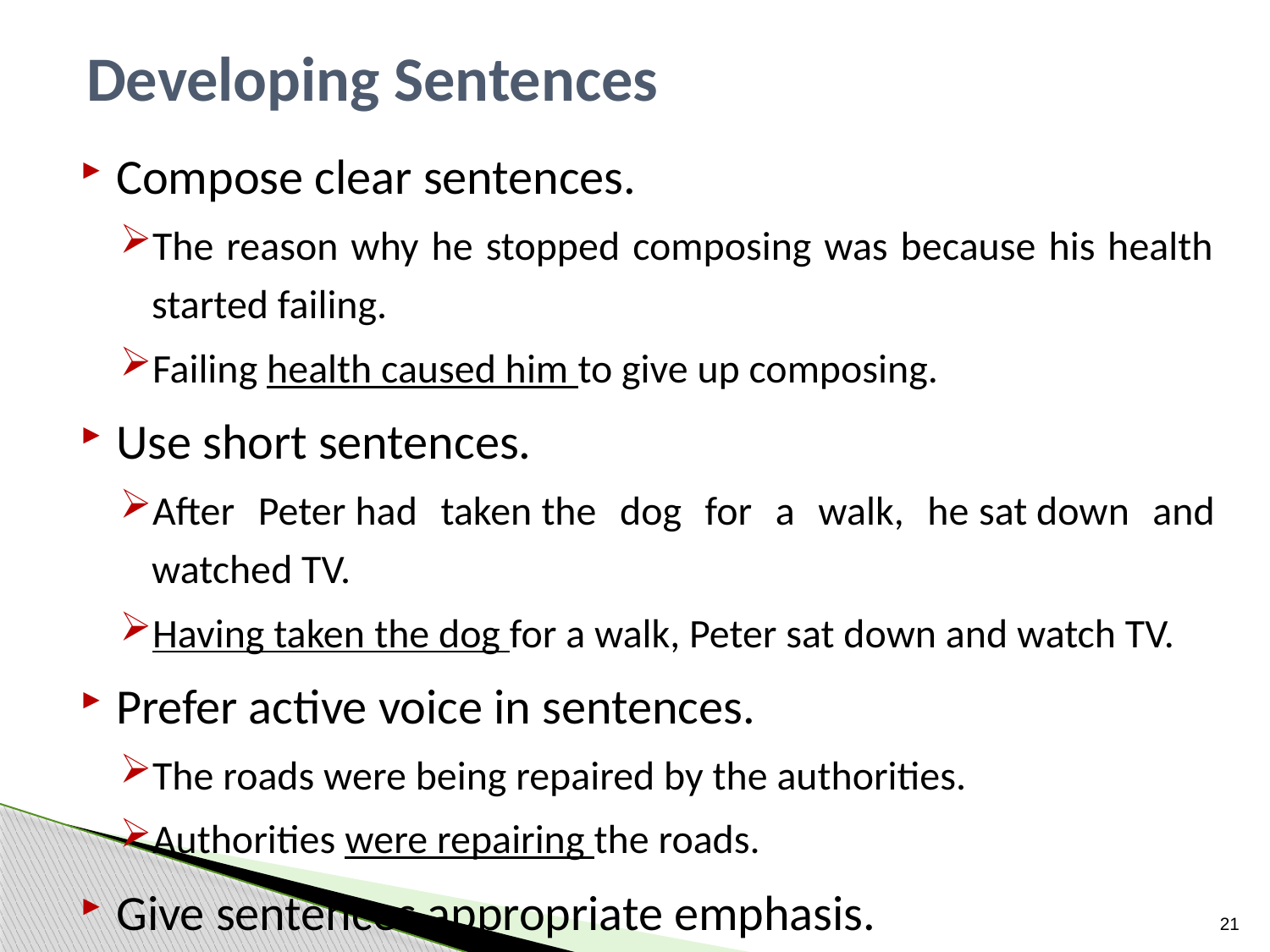

# Developing Sentences
Compose clear sentences.
The reason why he stopped composing was because his health started failing.
Failing health caused him to give up composing.
Use short sentences.
After Peter had taken the dog for a walk, he sat down and watched TV.
Having taken the dog for a walk, Peter sat down and watch TV.
Prefer active voice in sentences.
The roads were being repaired by the authorities.
Authorities were repairing the roads.
Give sentences appropriate emphasis.
21